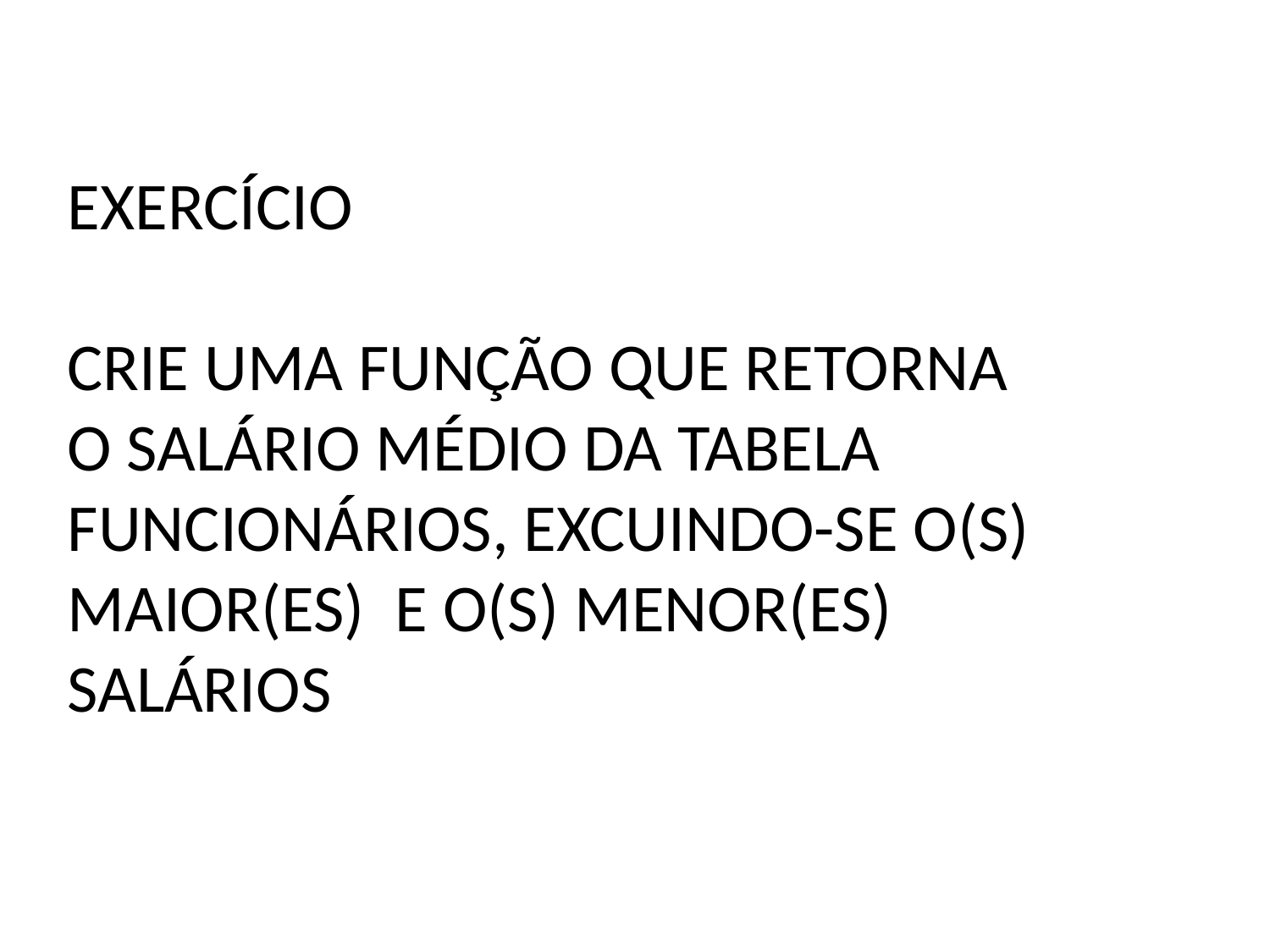

EXERCÍCIO

CRIE UMA FUNÇÃO QUE RETORNA O SALÁRIO MÉDIO DA TABELA FUNCIONÁRIOS, EXCUINDO-SE O(S)  MAIOR(ES)  E O(S) MENOR(ES)  SALÁRIOS